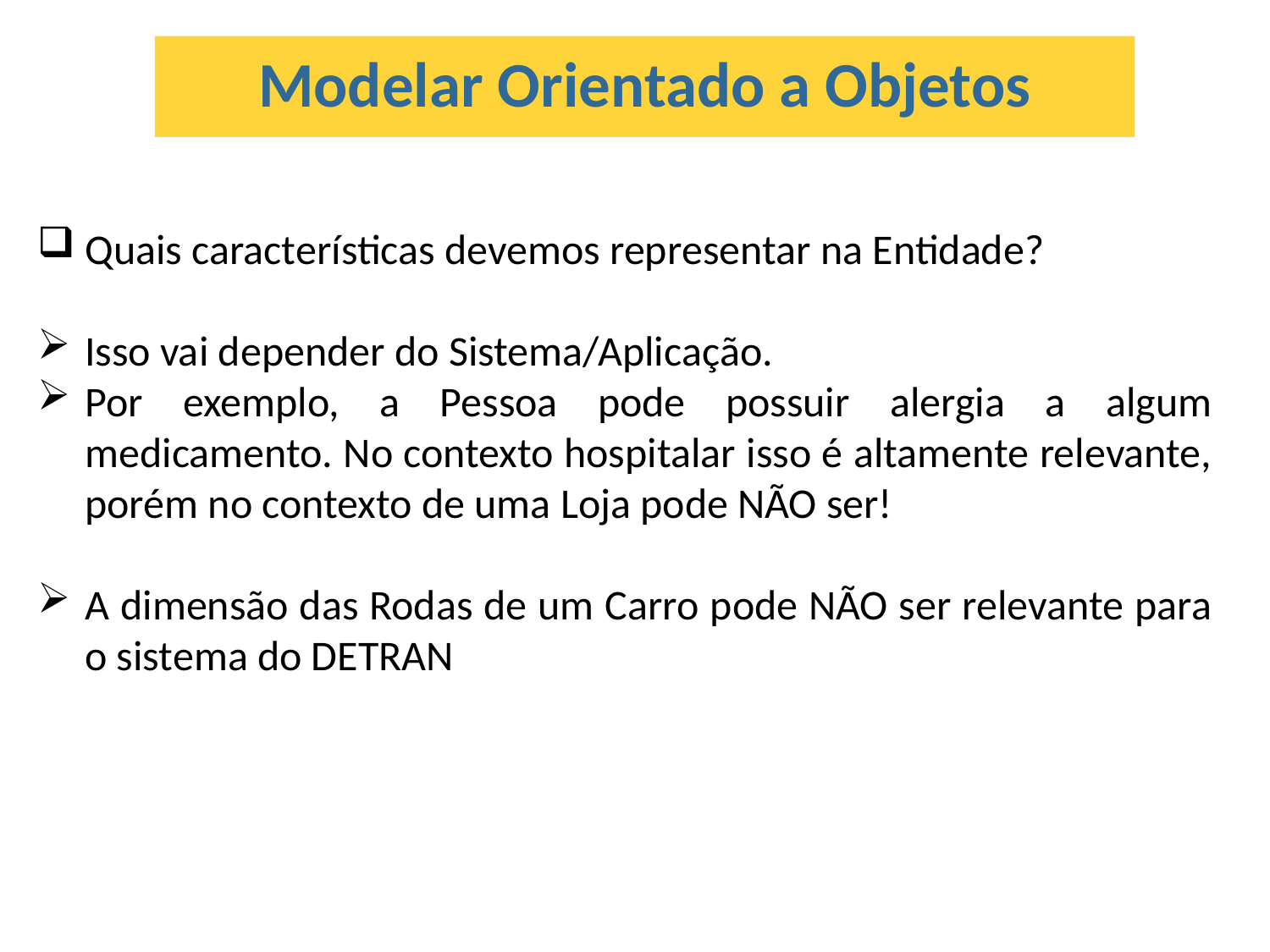

Modelar Orientado a Objetos
Quais características devemos representar na Entidade?

Isso vai depender do Sistema/Aplicação.
Por exemplo, a Pessoa pode possuir alergia a algum medicamento. No contexto hospitalar isso é altamente relevante, porém no contexto de uma Loja pode NÃO ser!

A dimensão das Rodas de um Carro pode NÃO ser relevante para o sistema do DETRAN